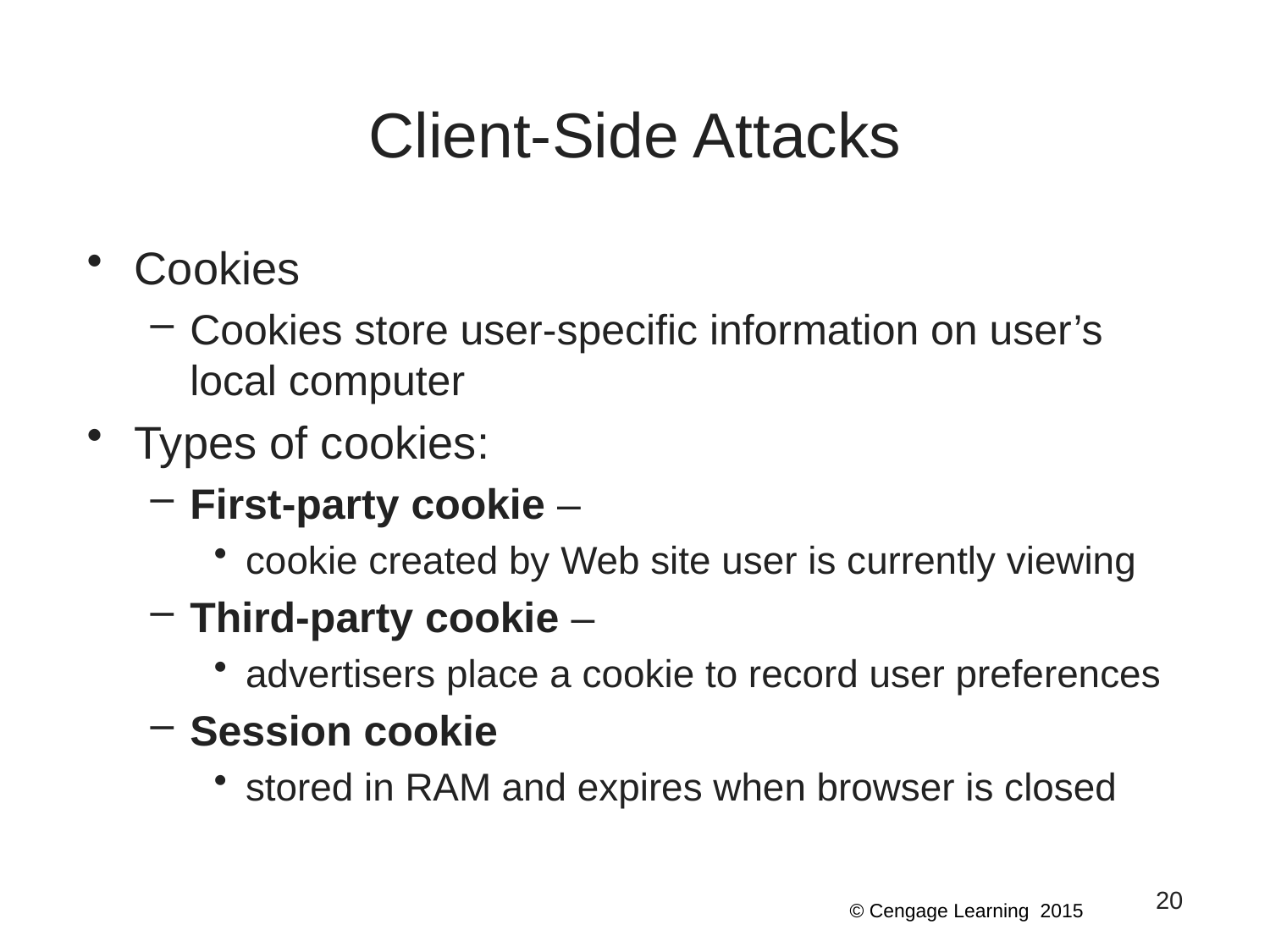

# Client-Side Attacks
Cookies
Cookies store user-specific information on user’s local computer
Types of cookies:
First-party cookie –
cookie created by Web site user is currently viewing
Third-party cookie –
advertisers place a cookie to record user preferences
Session cookie
stored in RAM and expires when browser is closed

20